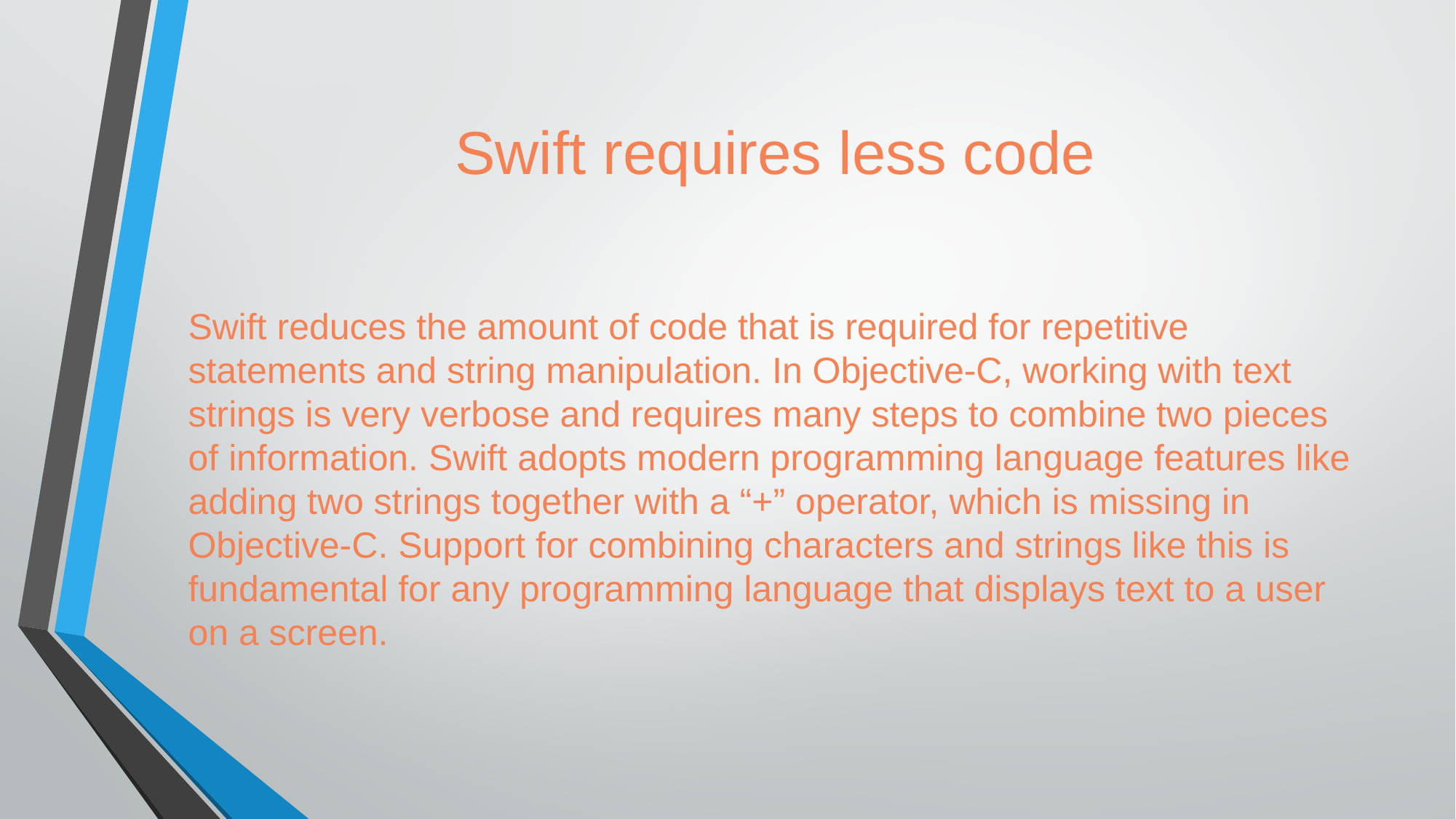

# Swift requires less code
Swift reduces the amount of code that is required for repetitive statements and string manipulation. In Objective-C, working with text strings is very verbose and requires many steps to combine two pieces of information. Swift adopts modern programming language features like adding two strings together with a “+” operator, which is missing in Objective-C. Support for combining characters and strings like this is fundamental for any programming language that displays text to a user on a screen.